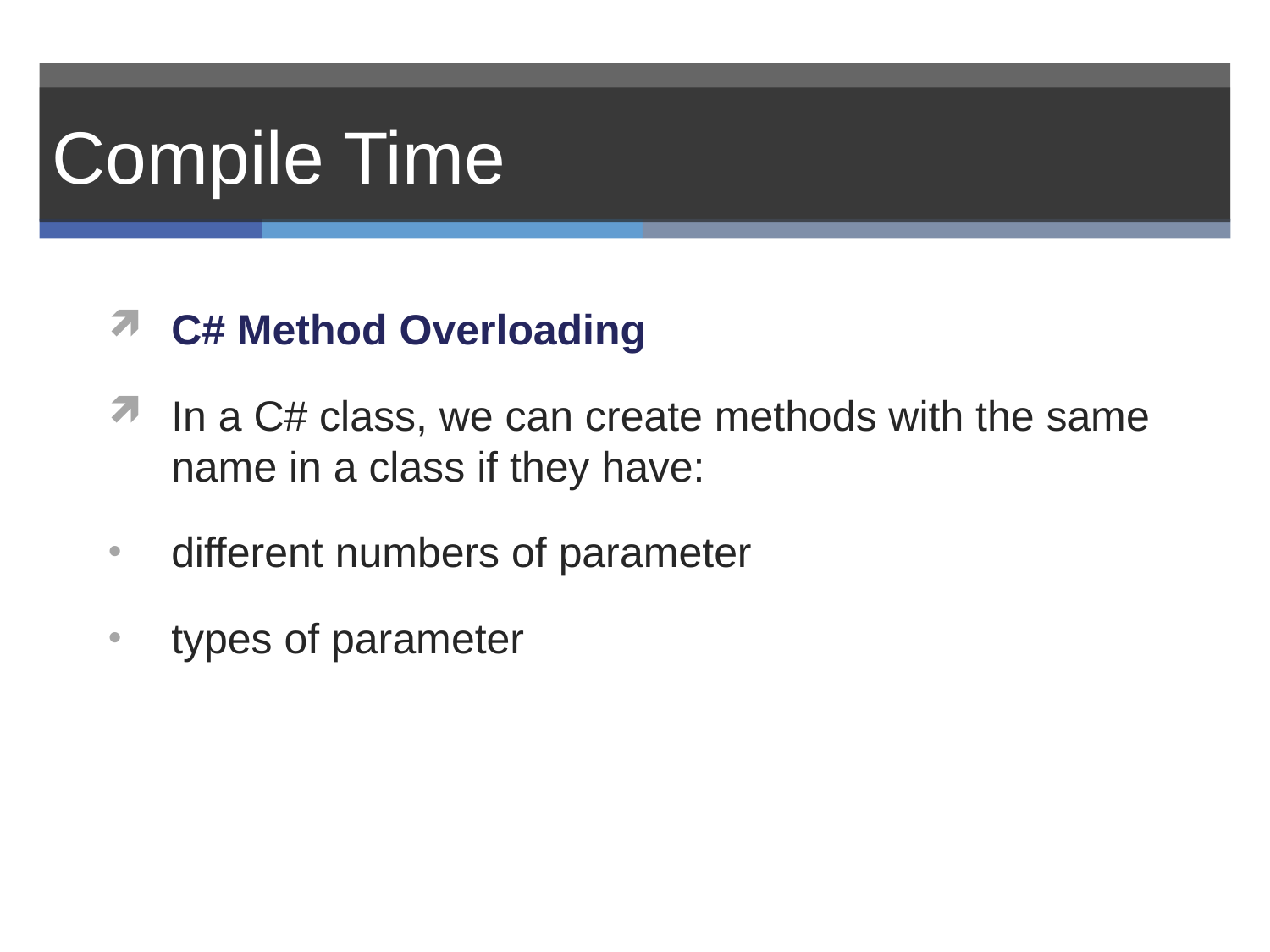

# Compile Time
C# Method Overloading
In a C# class, we can create methods with the same name in a class if they have:
different numbers of parameter
types of parameter